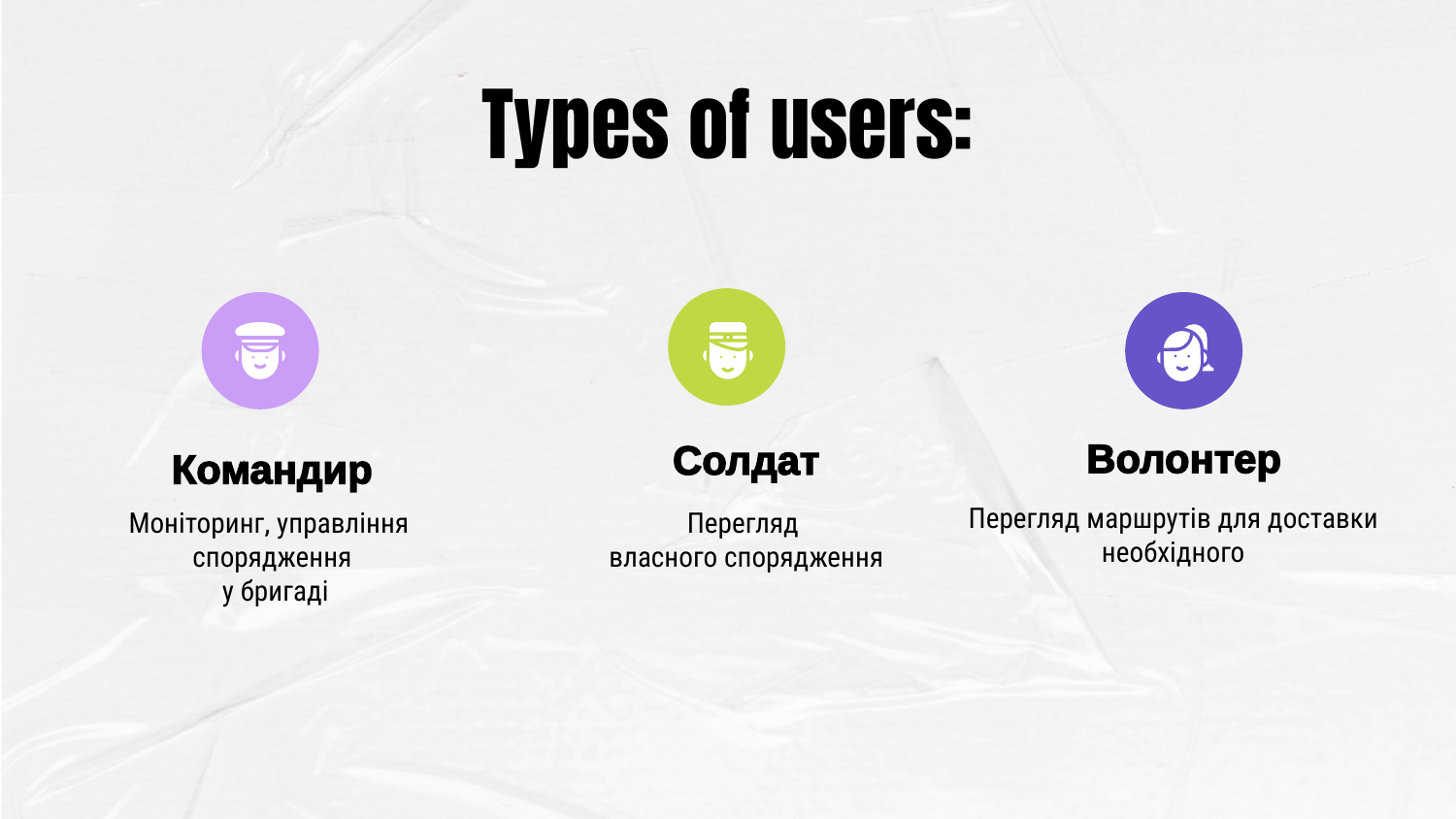

# Types of users:

Волонтер
Солдат
Командир
.
Перегляд маршрутів для доставки необхідного
Перегляд
власного спорядження
Моніторинг, управління
спорядження
 у бригаді